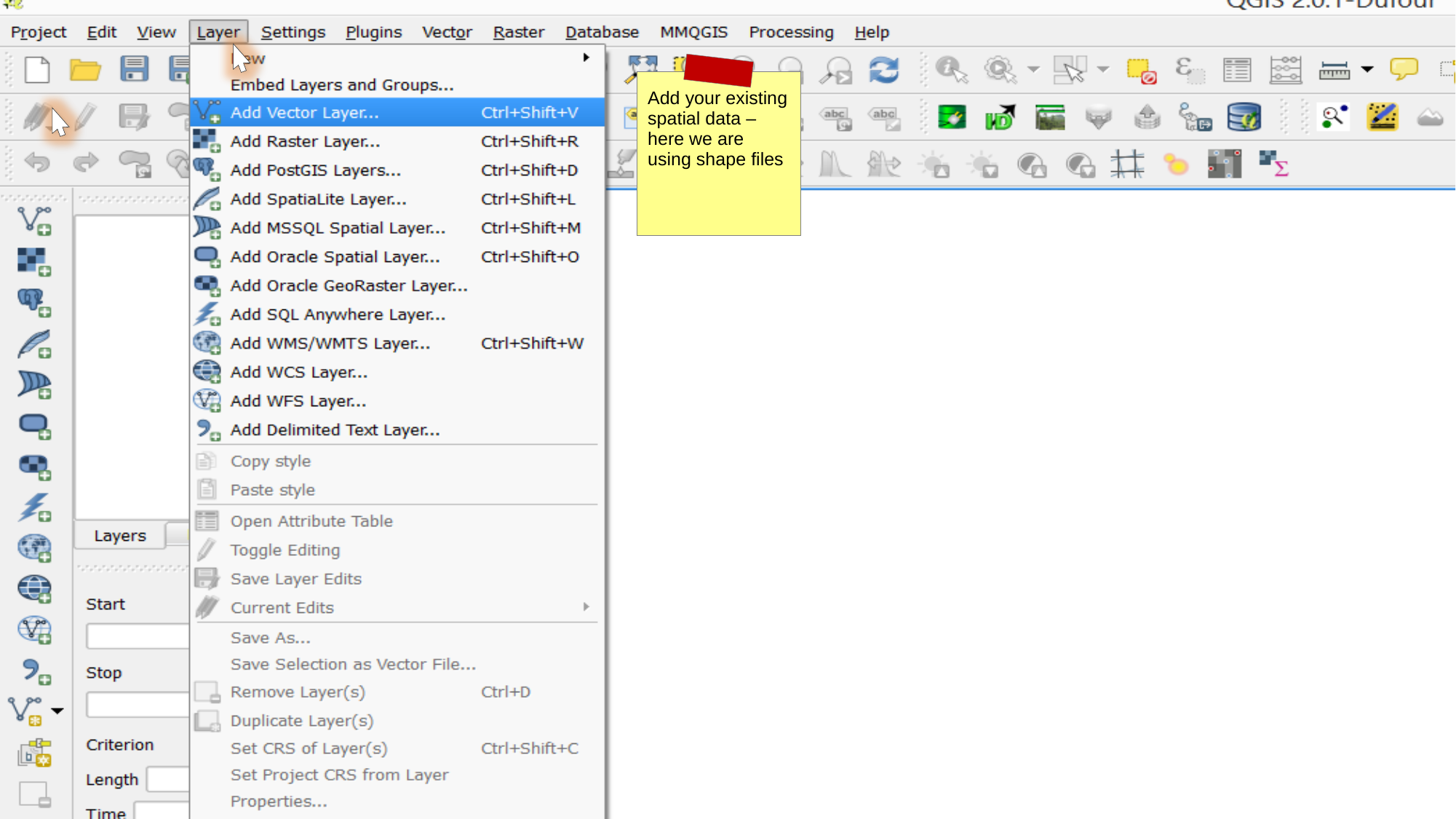

Add your existing spatial data – here we are using shape files